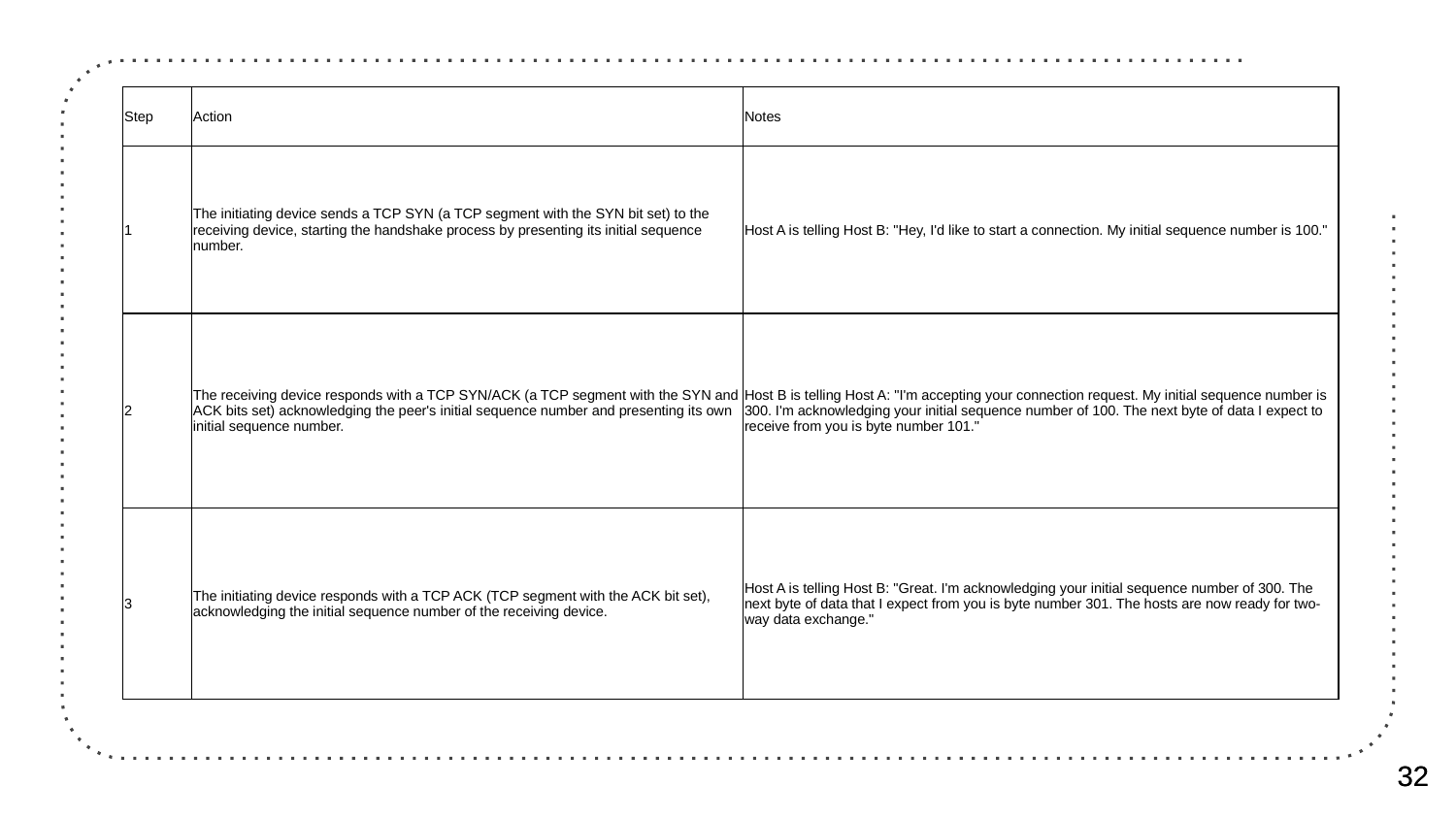

| Step | Action | Notes |
| --- | --- | --- |
| 1 | The initiating device sends a TCP SYN (a TCP segment with the SYN bit set) to the receiving device, starting the handshake process by presenting its initial sequence number. | Host A is telling Host B: "Hey, I'd like to start a connection. My initial sequence number is 100." |
| 2 | The receiving device responds with a TCP SYN/ACK (a TCP segment with the SYN and ACK bits set) acknowledging the peer's initial sequence number and presenting its own initial sequence number. | Host B is telling Host A: "I'm accepting your connection request. My initial sequence number is 300. I'm acknowledging your initial sequence number of 100. The next byte of data I expect to receive from you is byte number 101." |
| 3 | The initiating device responds with a TCP ACK (TCP segment with the ACK bit set), acknowledging the initial sequence number of the receiving device. | Host A is telling Host B: "Great. I'm acknowledging your initial sequence number of 300. The next byte of data that I expect from you is byte number 301. The hosts are now ready for two-way data exchange." |
32
32